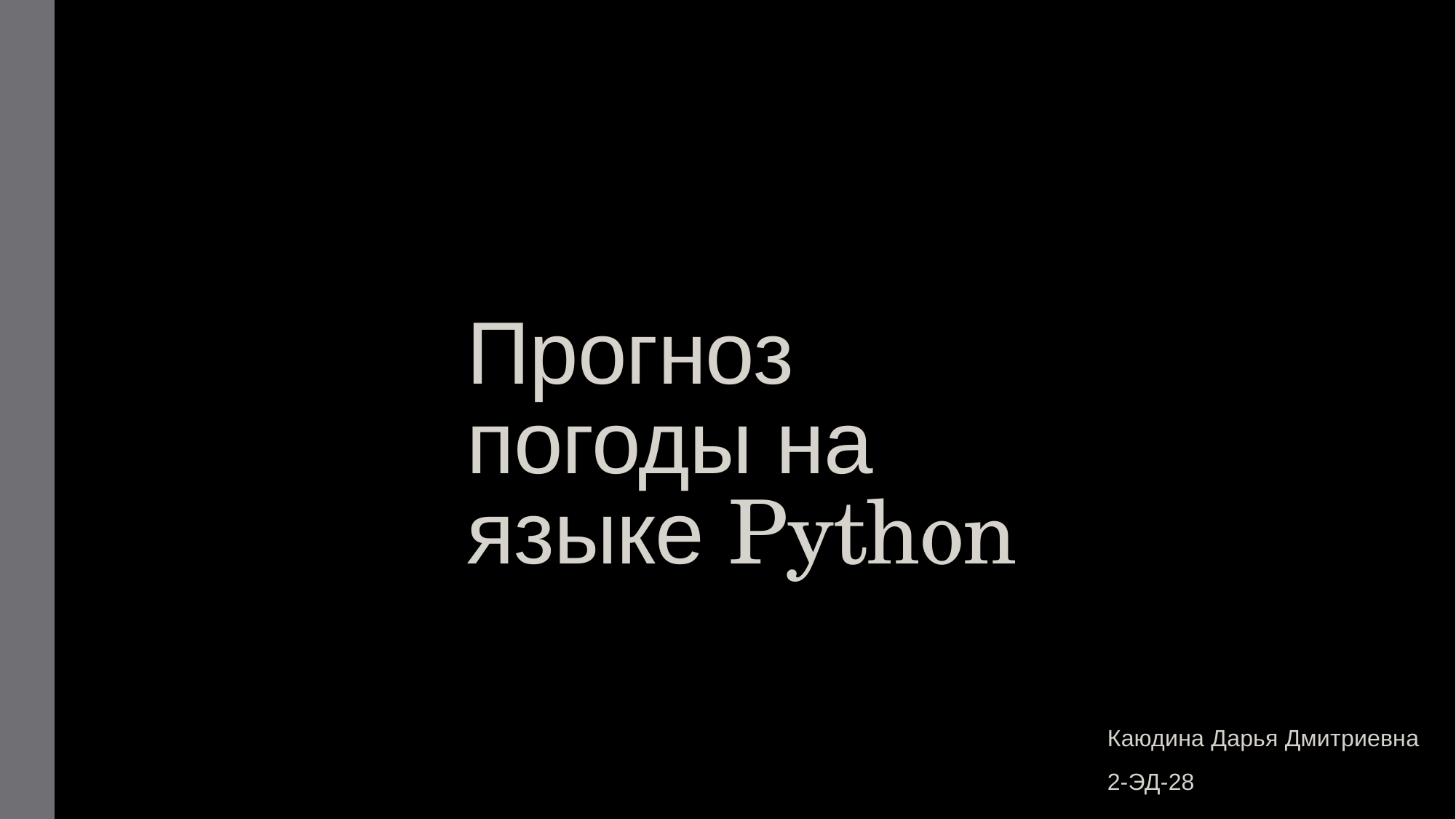

# Прогноз погоды на языке Python
Каюдина Дарья Дмитриевна
2-ЭД-28